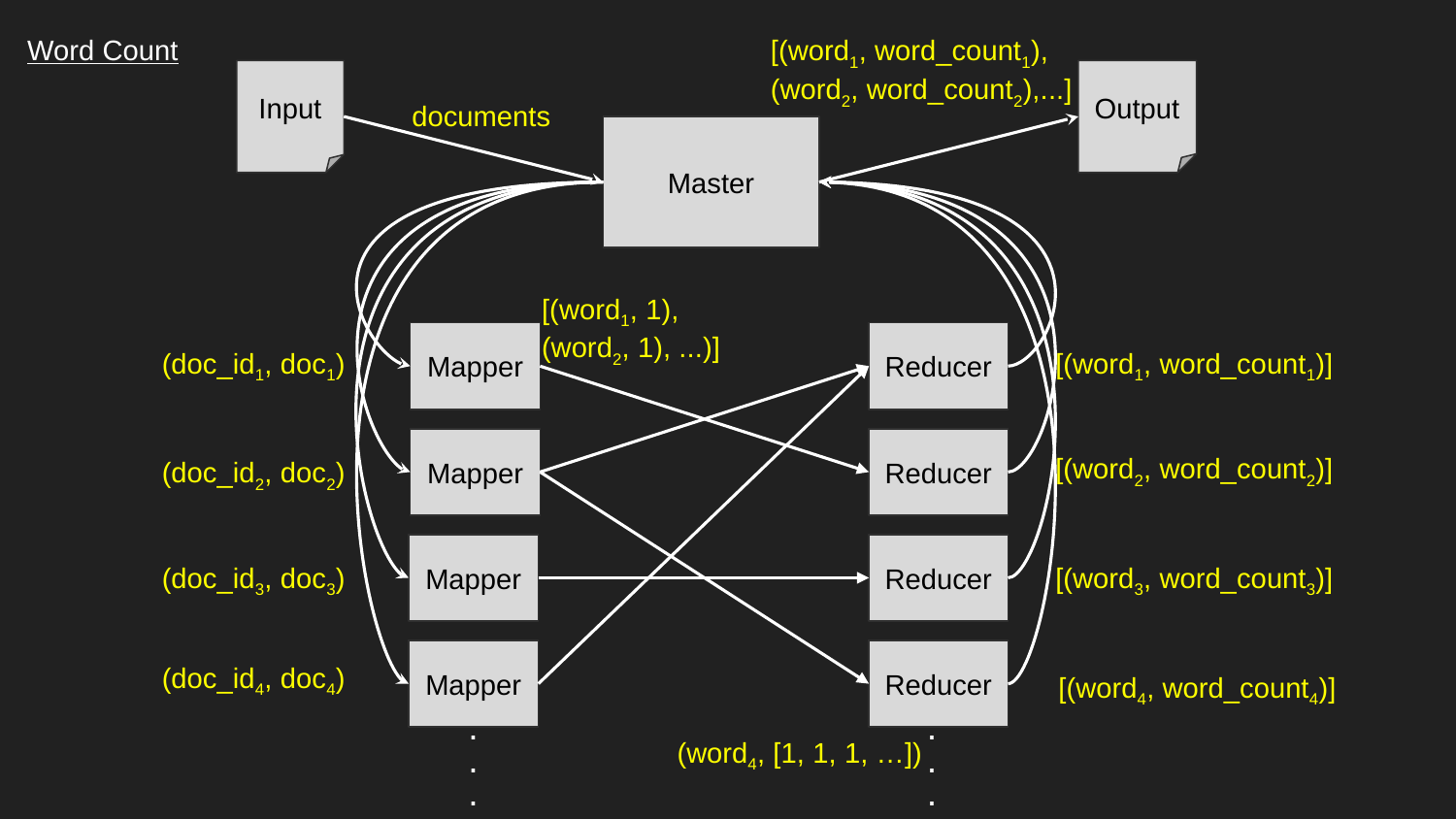

Word Count
[(word1, word_count1),
(word2, word_count2),...]
Input
Output
documents
Master
[(word1, 1), (word2, 1), ...)]
Mapper
Mapper
Mapper
Mapper
.
.
.
Reducer
Reducer
Reducer
Reducer
.
.
.
(doc_id1, doc1)
(doc_id2, doc2)
(doc_id3, doc3)
(doc_id4, doc4)
[(word1, word_count1)]
[(word2, word_count2)]
[(word3, word_count3)]
[(word4, word_count4)]
(word4, [1, 1, 1, …])